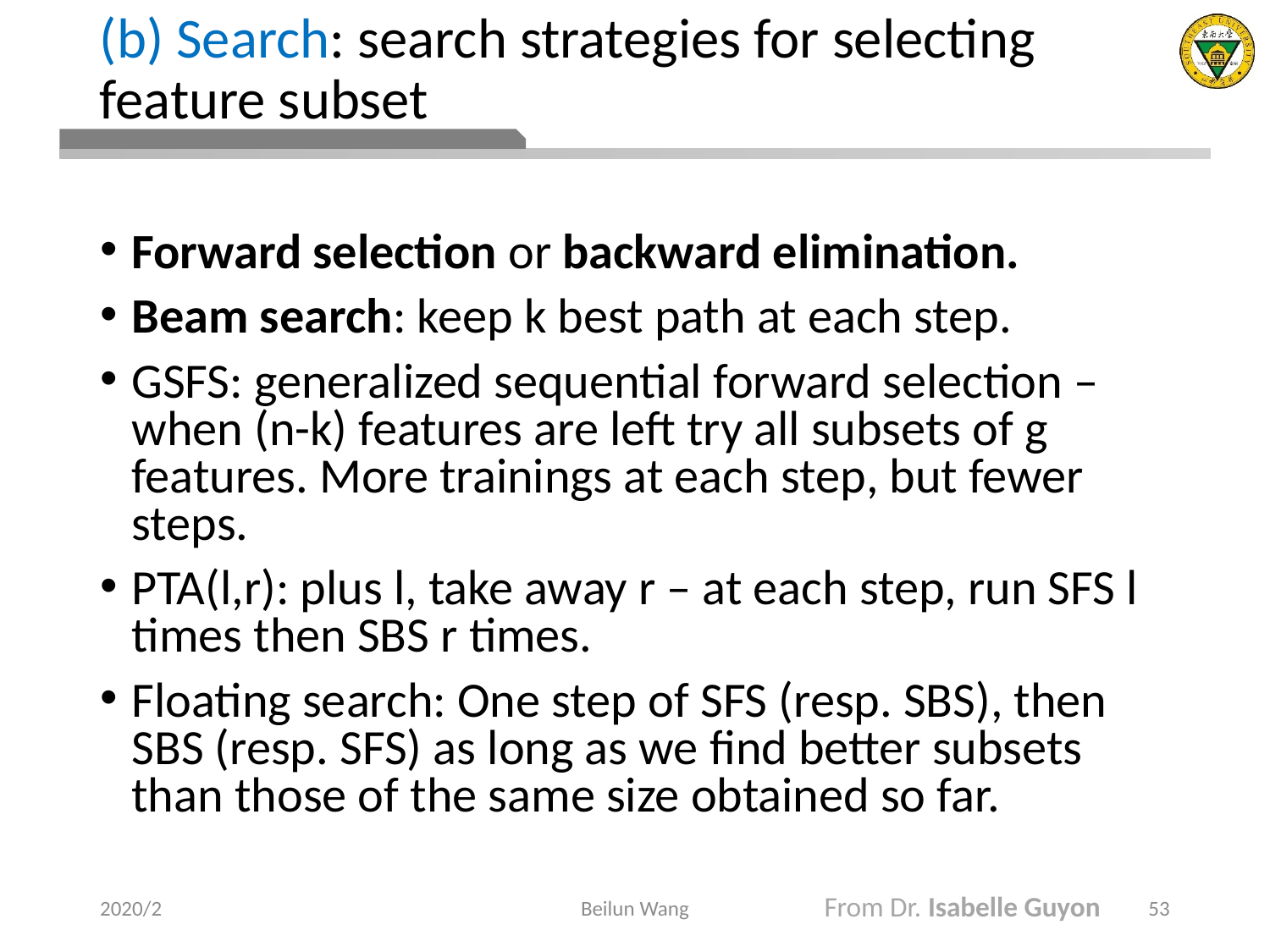

# (b) Search: search strategies for selecting feature subset
Forward selection or backward elimination.
Beam search: keep k best path at each step.
GSFS: generalized sequential forward selection – when (n-k) features are left try all subsets of g features. More trainings at each step, but fewer steps.
PTA(l,r): plus l, take away r – at each step, run SFS l times then SBS r times.
Floating search: One step of SFS (resp. SBS), then SBS (resp. SFS) as long as we find better subsets than those of the same size obtained so far.
2020/2
Beilun Wang
From Dr. Isabelle Guyon
53